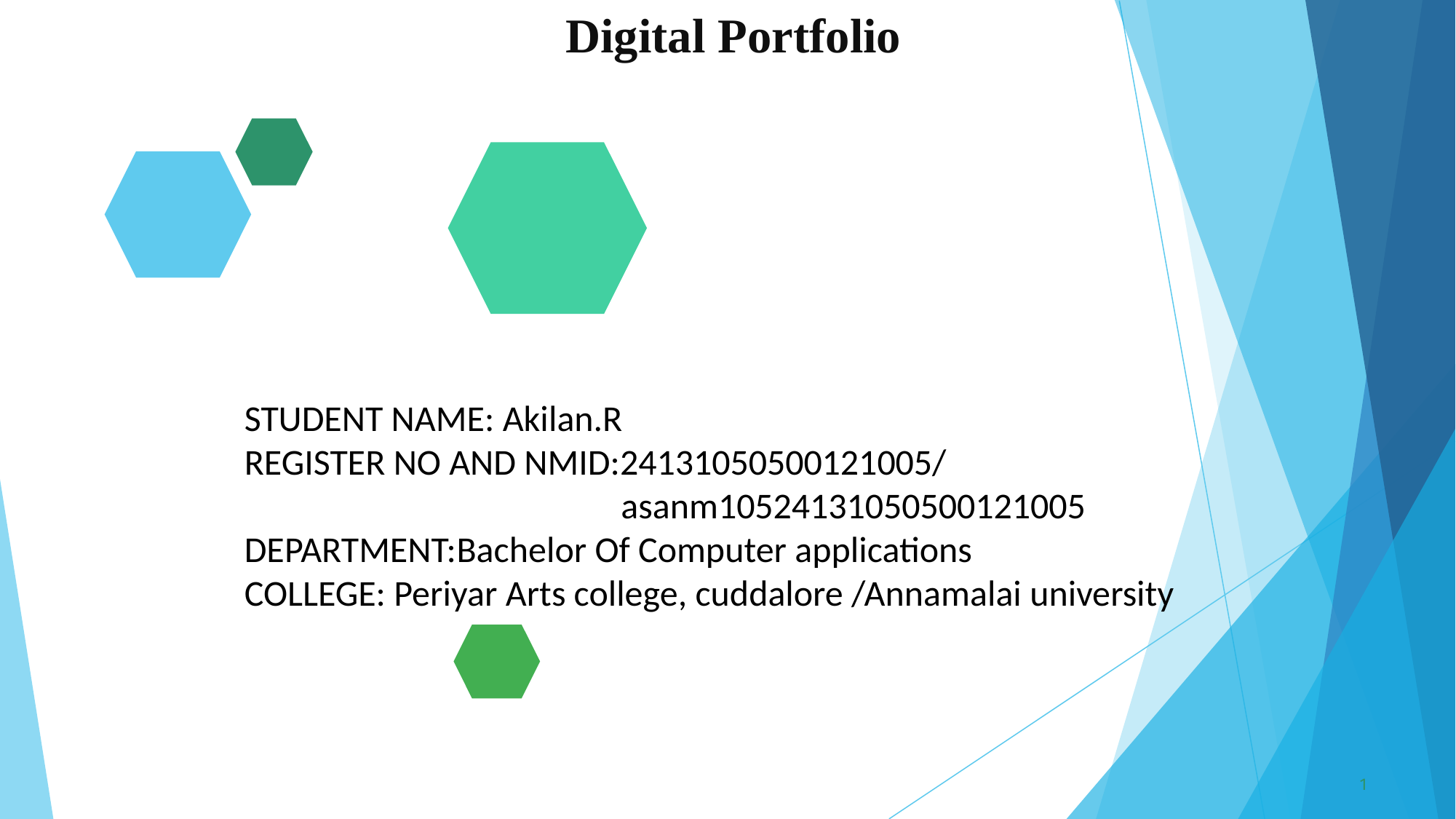

Digital Portfolio

STUDENT NAME: Akilan.R
REGISTER NO AND NMID:24131050500121005/
                                              asanm10524131050500121005
DEPARTMENT:Bachelor Of Computer applications
COLLEGE: Periyar Arts college, cuddalore /Annamalai university

1